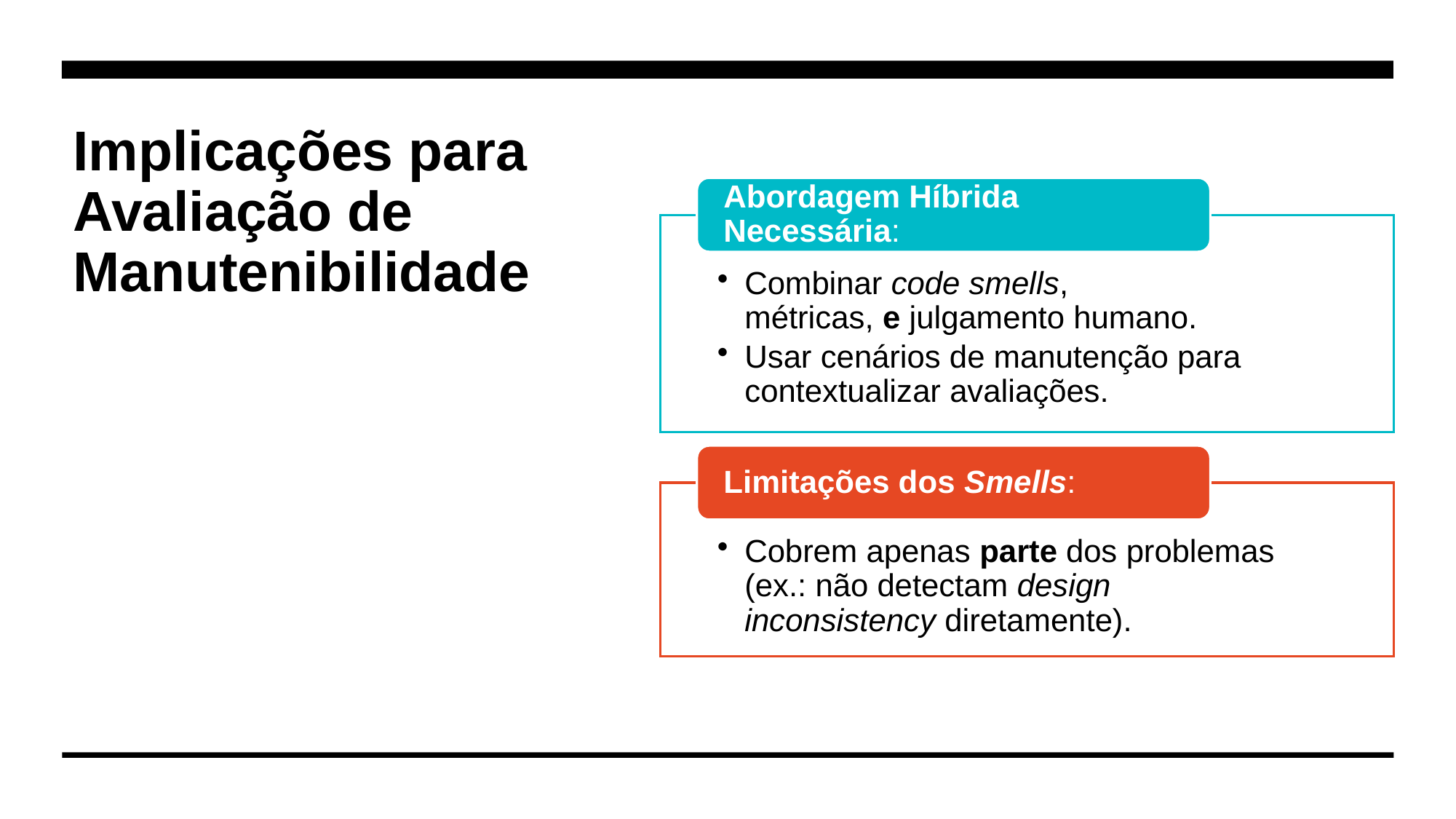

# Implicações para Avaliação de Manutenibilidade
Combinar code smells, métricas, e julgamento humano.
Usar cenários de manutenção para contextualizar avaliações.
Abordagem Híbrida Necessária:
Cobrem apenas parte dos problemas (ex.: não detectam design inconsistency diretamente).
Limitações dos Smells: